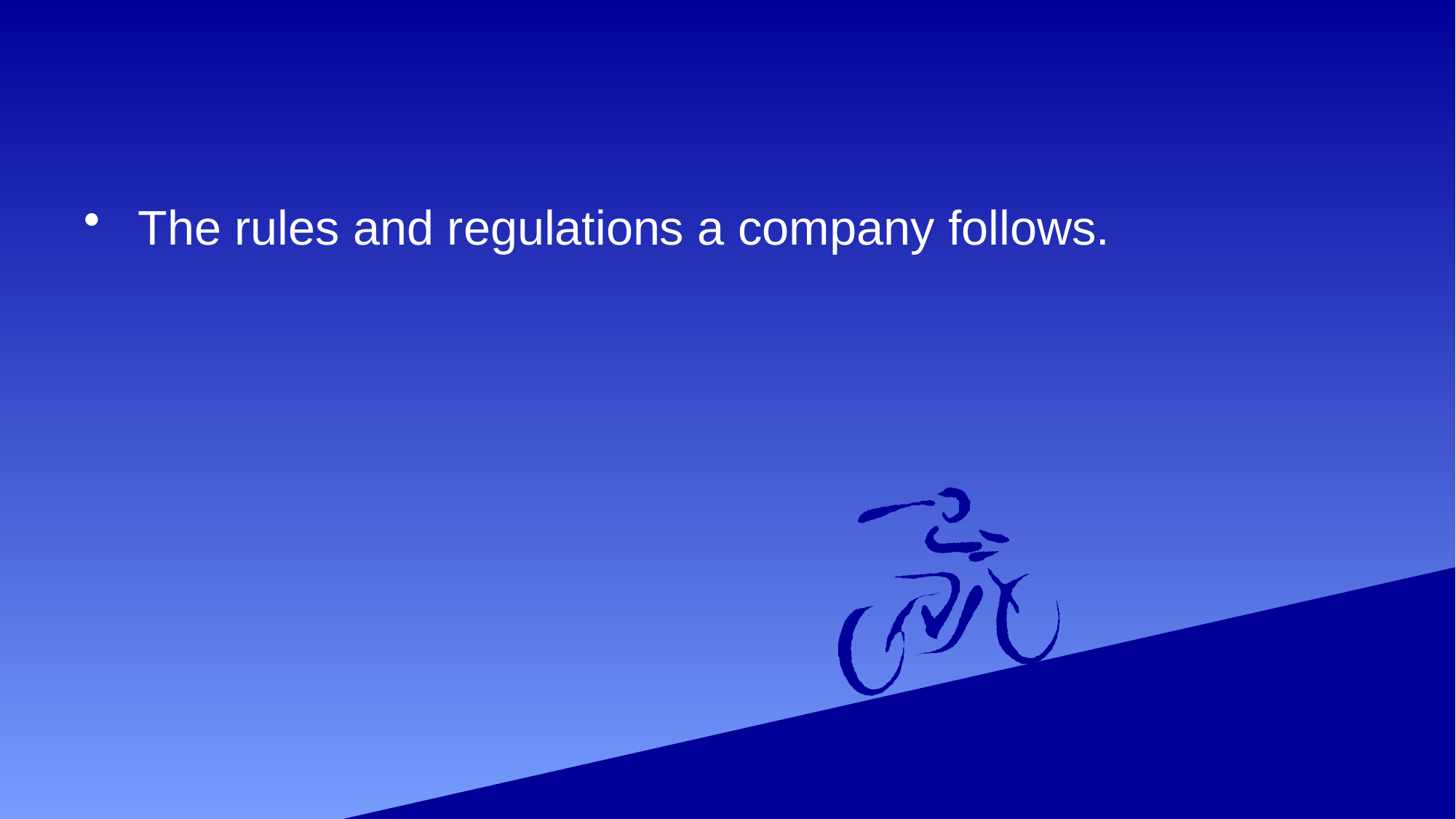

#
 The rules and regulations a company follows.